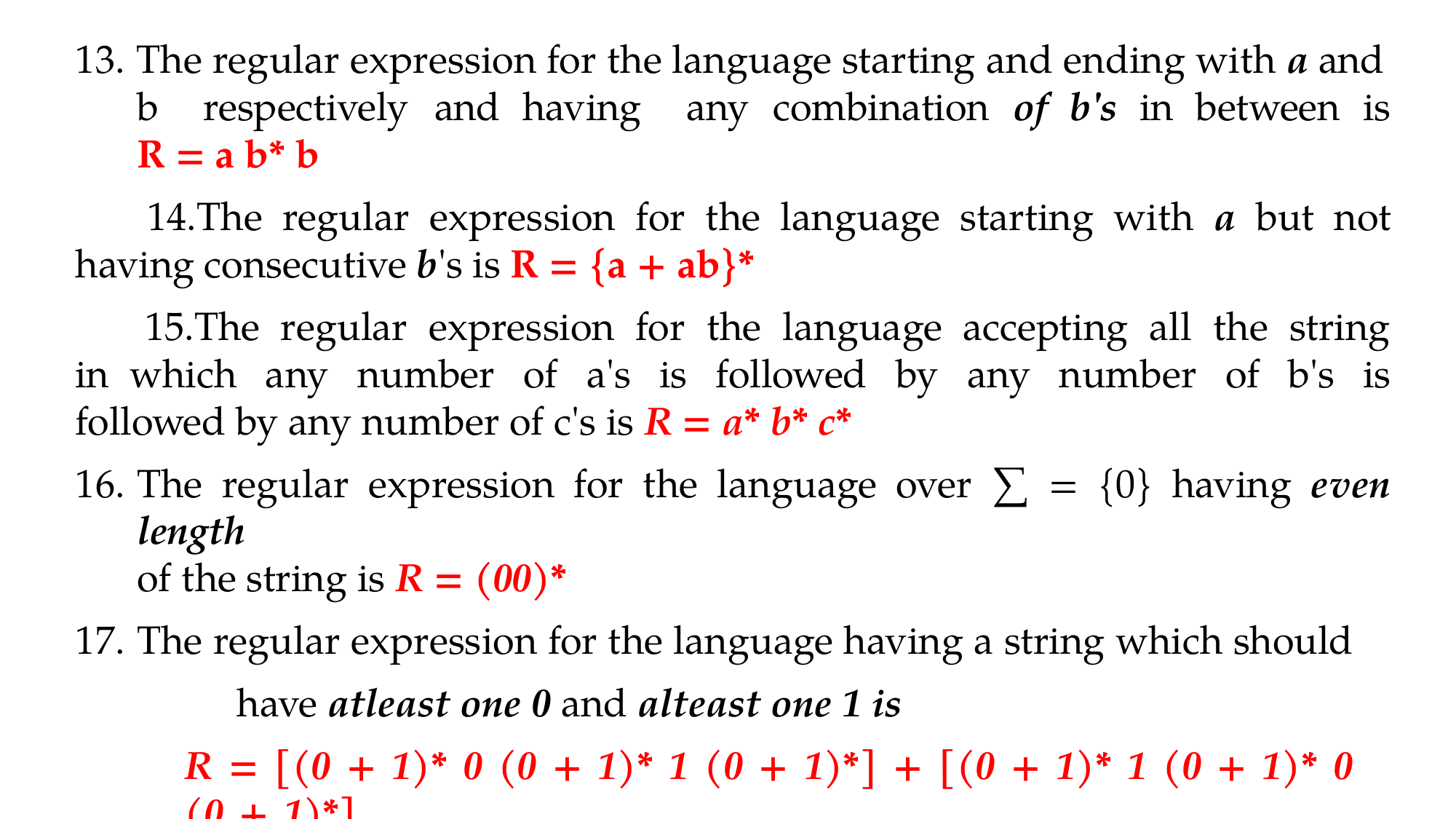

13. The regular expression for the language starting and ending with a and
b	respectively	and	having	any	combination	of	b's	in	between	is
R = a b* b
The regular expression for the language starting with a but not having consecutive b's is R = {a + ab}*
The regular expression for  the language accepting all  the  string in which any number of a's is followed by any number of b's is followed by any number of c's is R = a* b* c*
The regular expression for the language over ∑ = {0} having even length
of the string is R = (00)*
The regular expression for the language having a string which should 	have atleast one 0 and alteast one 1 is
R = [(0 + 1)* 0 (0 + 1)* 1 (0 + 1)*] + [(0 + 1)* 1 (0 + 1)* 0 (0 + 1)*]